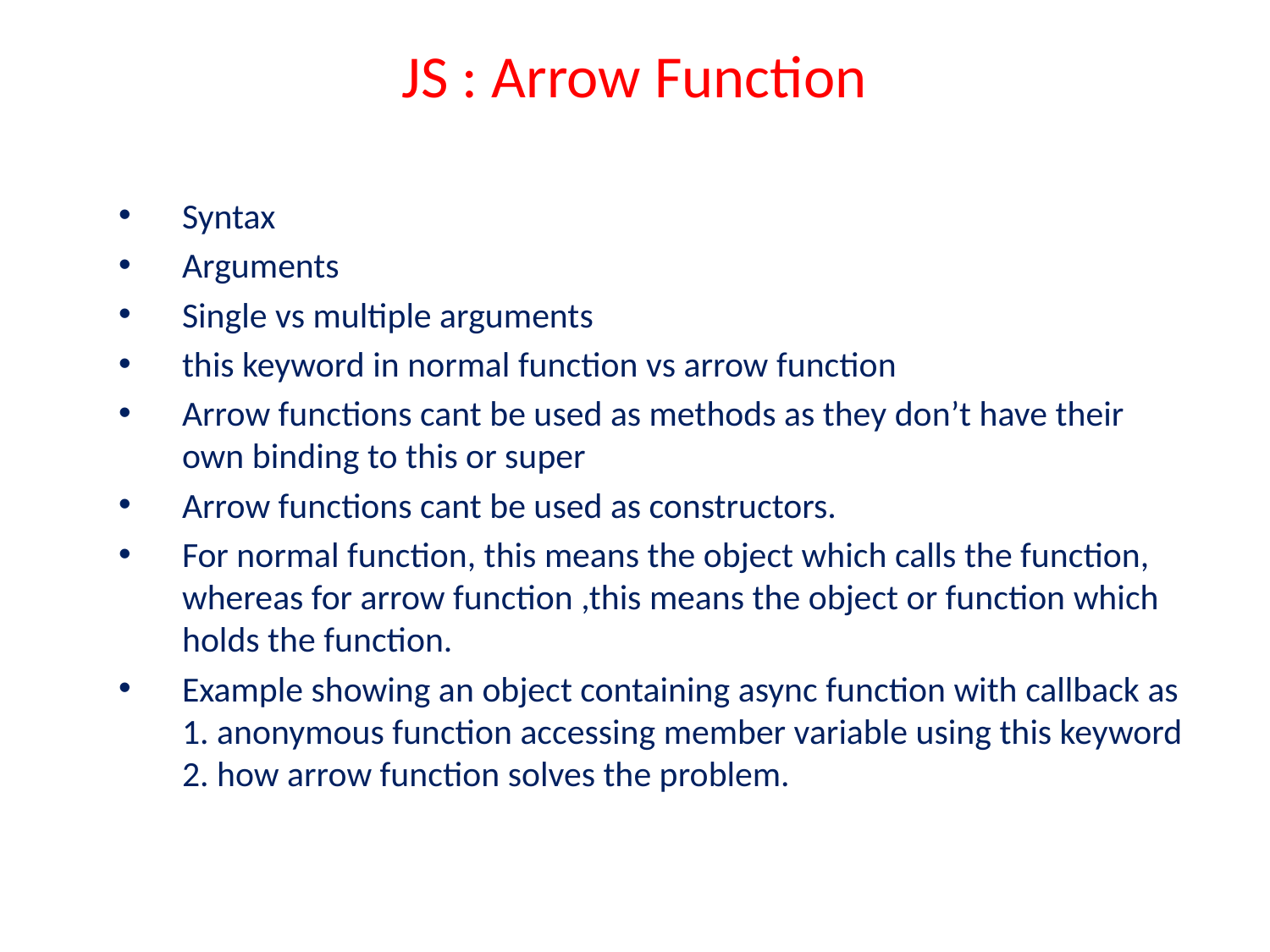

# JS : Arrow Function

Syntax
Arguments
Single vs multiple arguments
this keyword in normal function vs arrow function
Arrow functions cant be used as methods as they don’t have their own binding to this or super
Arrow functions cant be used as constructors.
For normal function, this means the object which calls the function, whereas for arrow function ,this means the object or function which holds the function.
Example showing an object containing async function with callback as 1. anonymous function accessing member variable using this keyword 2. how arrow function solves the problem.